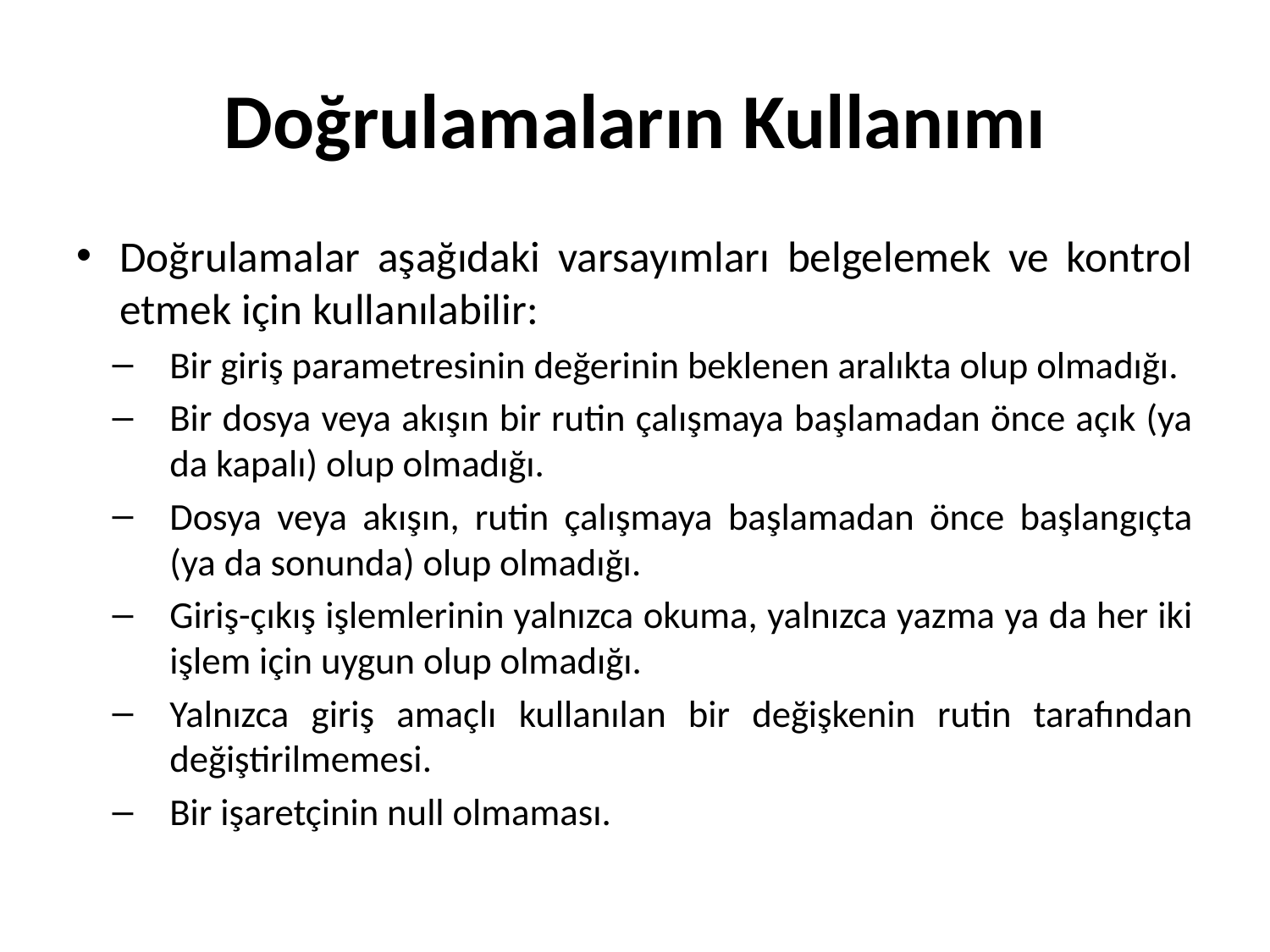

# Doğrulamaların Kullanımı
Doğrulamalar aşağıdaki varsayımları belgelemek ve kontrol etmek için kullanılabilir:
Bir giriş parametresinin değerinin beklenen aralıkta olup olmadığı.
Bir dosya veya akışın bir rutin çalışmaya başlamadan önce açık (ya da kapalı) olup olmadığı.
Dosya veya akışın, rutin çalışmaya başlamadan önce başlangıçta (ya da sonunda) olup olmadığı.
Giriş-çıkış işlemlerinin yalnızca okuma, yalnızca yazma ya da her iki işlem için uygun olup olmadığı.
Yalnızca giriş amaçlı kullanılan bir değişkenin rutin tarafından değiştirilmemesi.
Bir işaretçinin null olmaması.